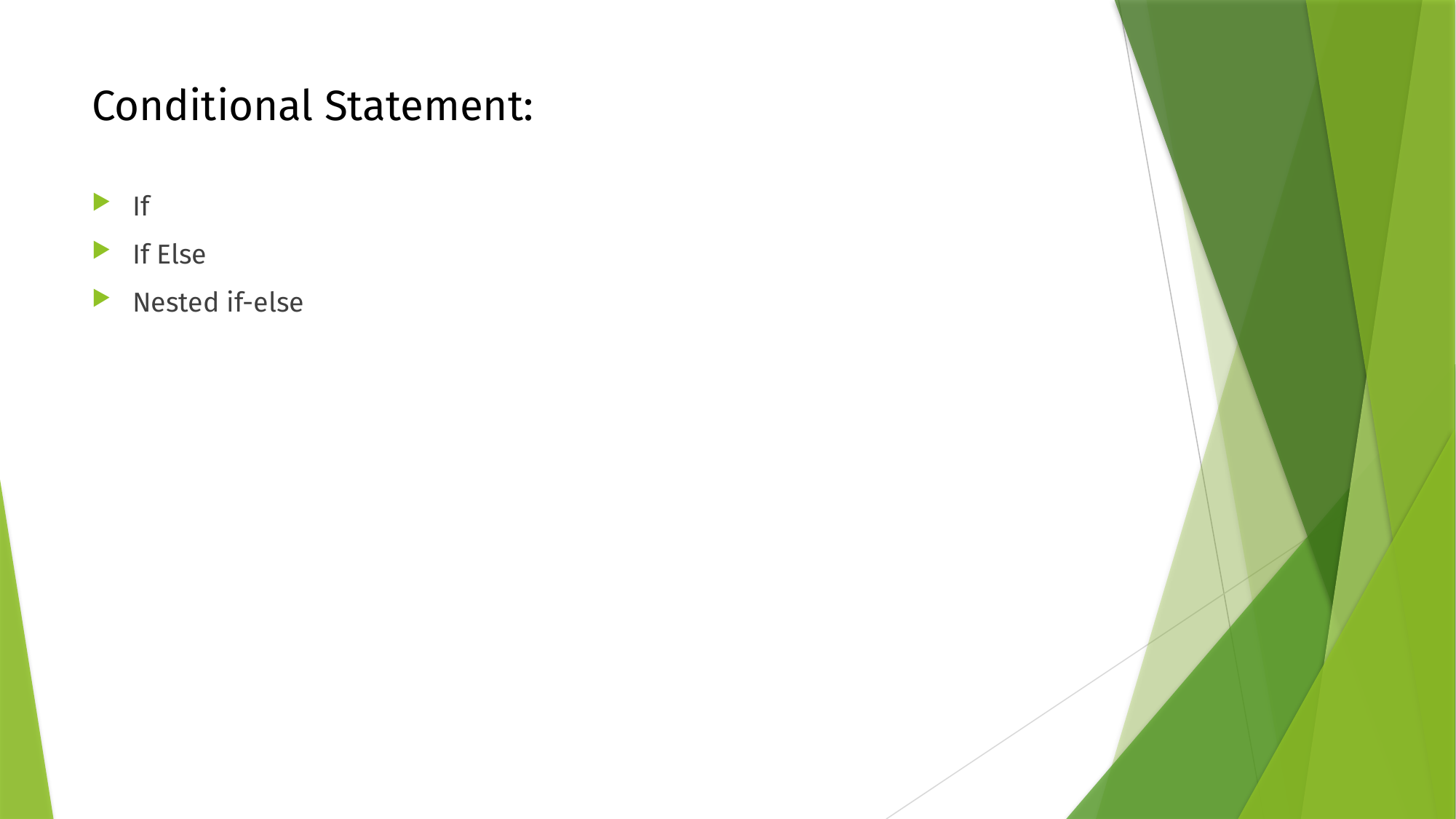

# Conditional Statement:
If
If Else
Nested if-else